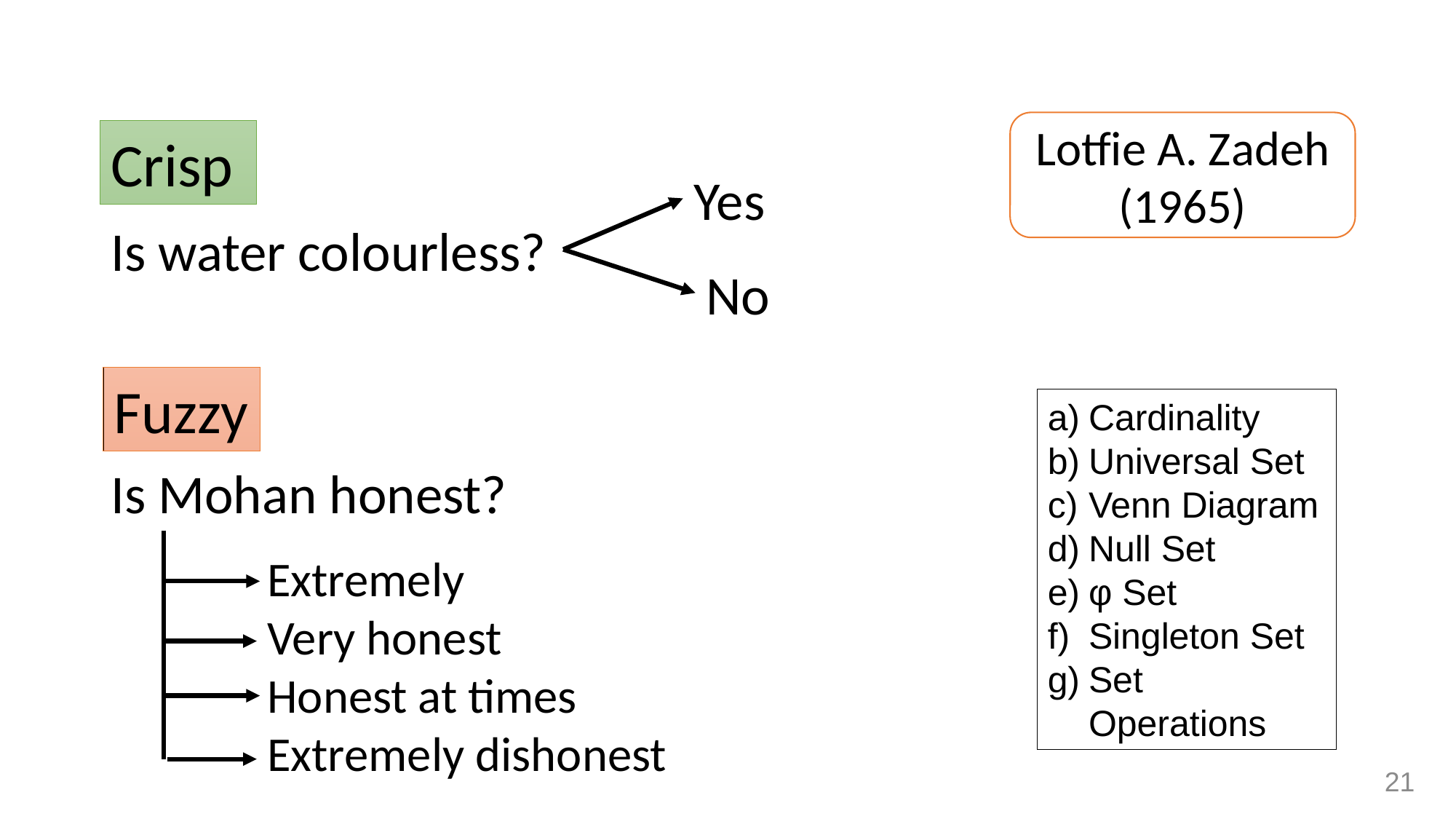

#
Lotfie A. Zadeh
(1965)
Crisp
Yes
Is water colourless?
No
Fuzzy
Cardinality
Universal Set
Venn Diagram
Null Set
φ Set
Singleton Set
Set Operations
Is Mohan honest?
Extremely
Very honest
Honest at times
Extremely dishonest
21